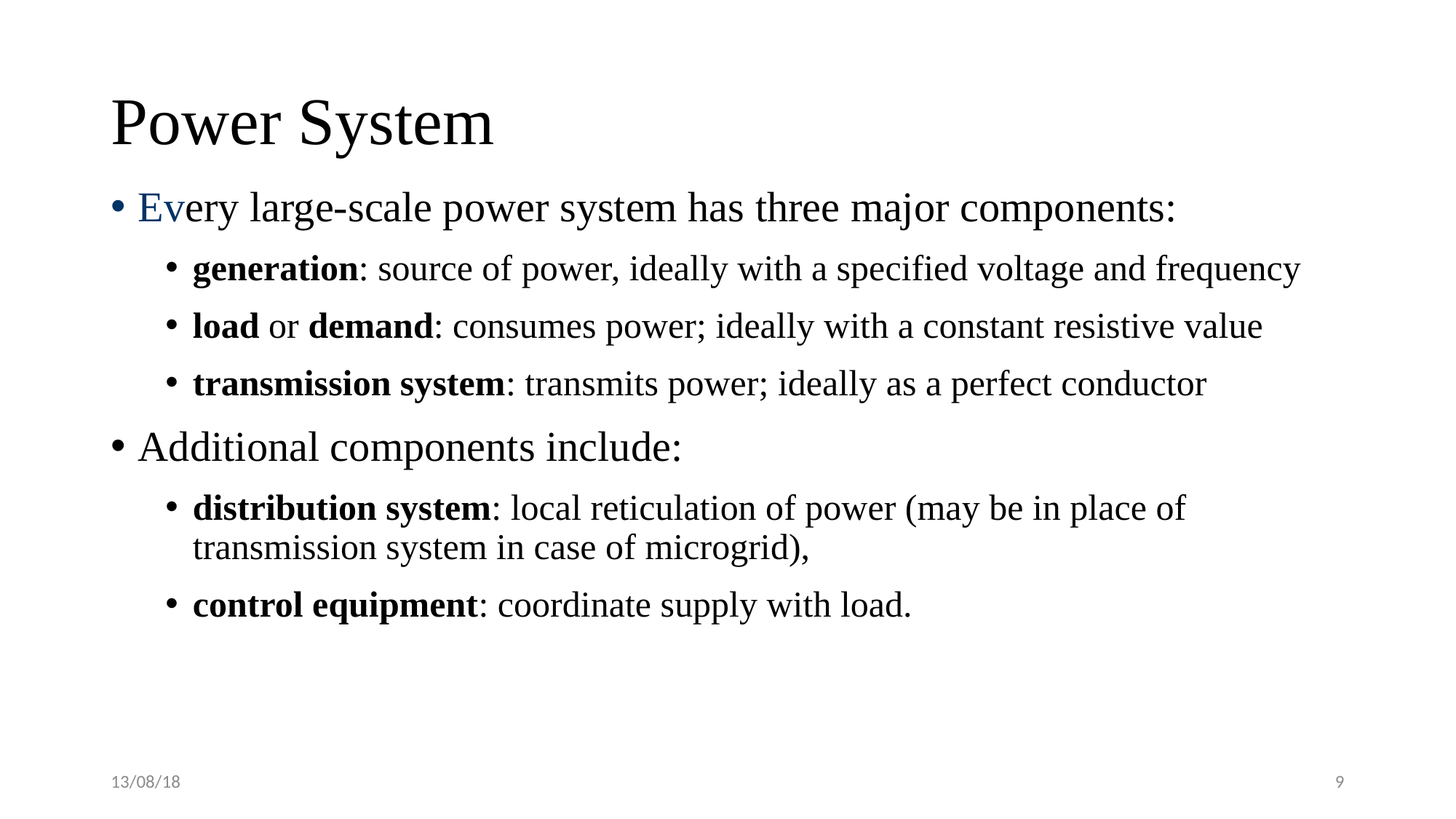

# Power System
Every large-scale power system has three major components:
generation: source of power, ideally with a specified voltage and frequency
load or demand: consumes power; ideally with a constant resistive value
transmission system: transmits power; ideally as a perfect conductor
Additional components include:
distribution system: local reticulation of power (may be in place of transmission system in case of microgrid),
control equipment: coordinate supply with load.

13/08/18
9